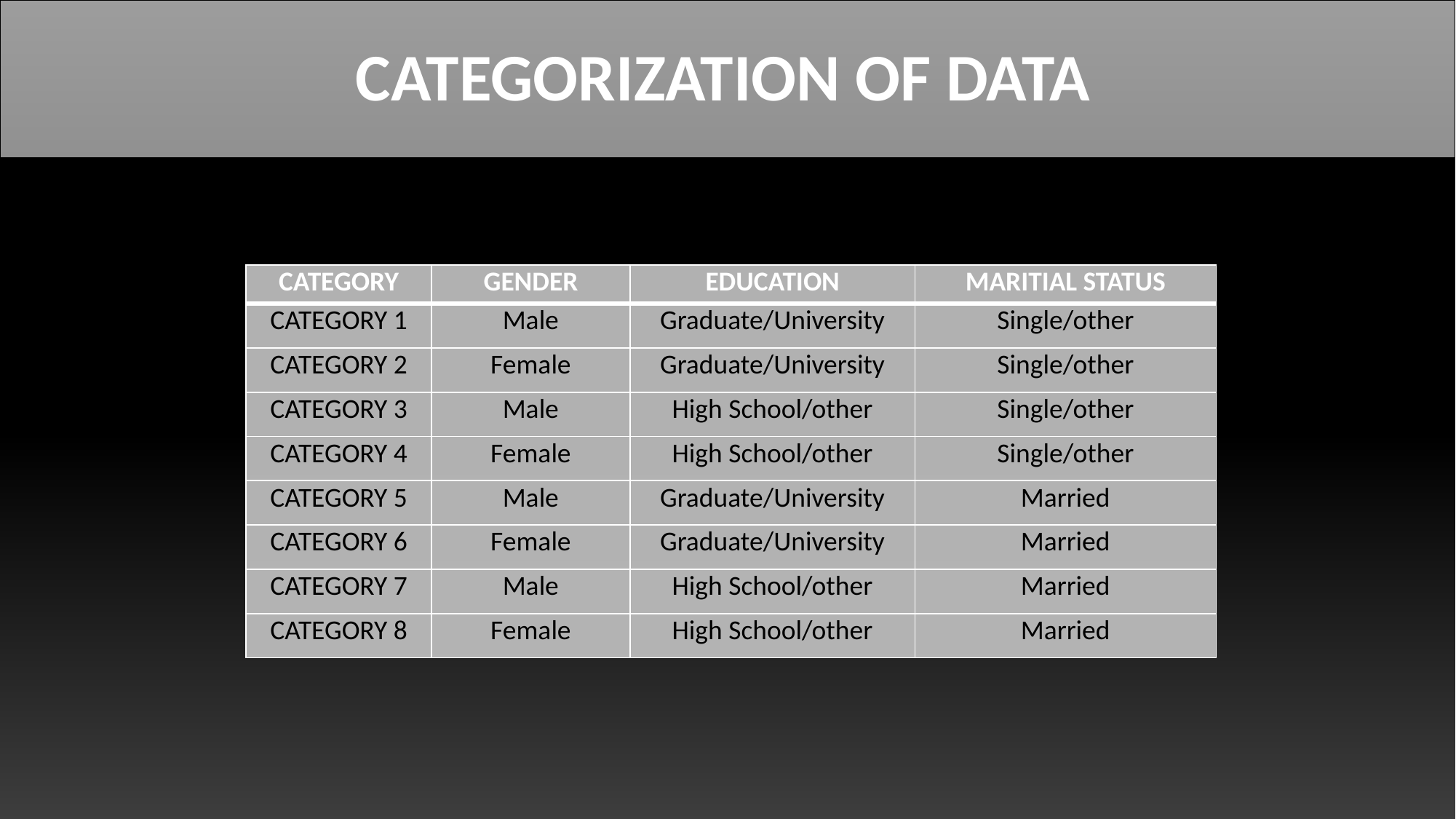

# CATEGORIZATION OF DATA
| CATEGORY | GENDER | EDUCATION | MARITIAL STATUS |
| --- | --- | --- | --- |
| CATEGORY 1 | Male | Graduate/University | Single/other |
| CATEGORY 2 | Female | Graduate/University | Single/other |
| CATEGORY 3 | Male | High School/other | Single/other |
| CATEGORY 4 | Female | High School/other | Single/other |
| CATEGORY 5 | Male | Graduate/University | Married |
| CATEGORY 6 | Female | Graduate/University | Married |
| CATEGORY 7 | Male | High School/other | Married |
| CATEGORY 8 | Female | High School/other | Married |